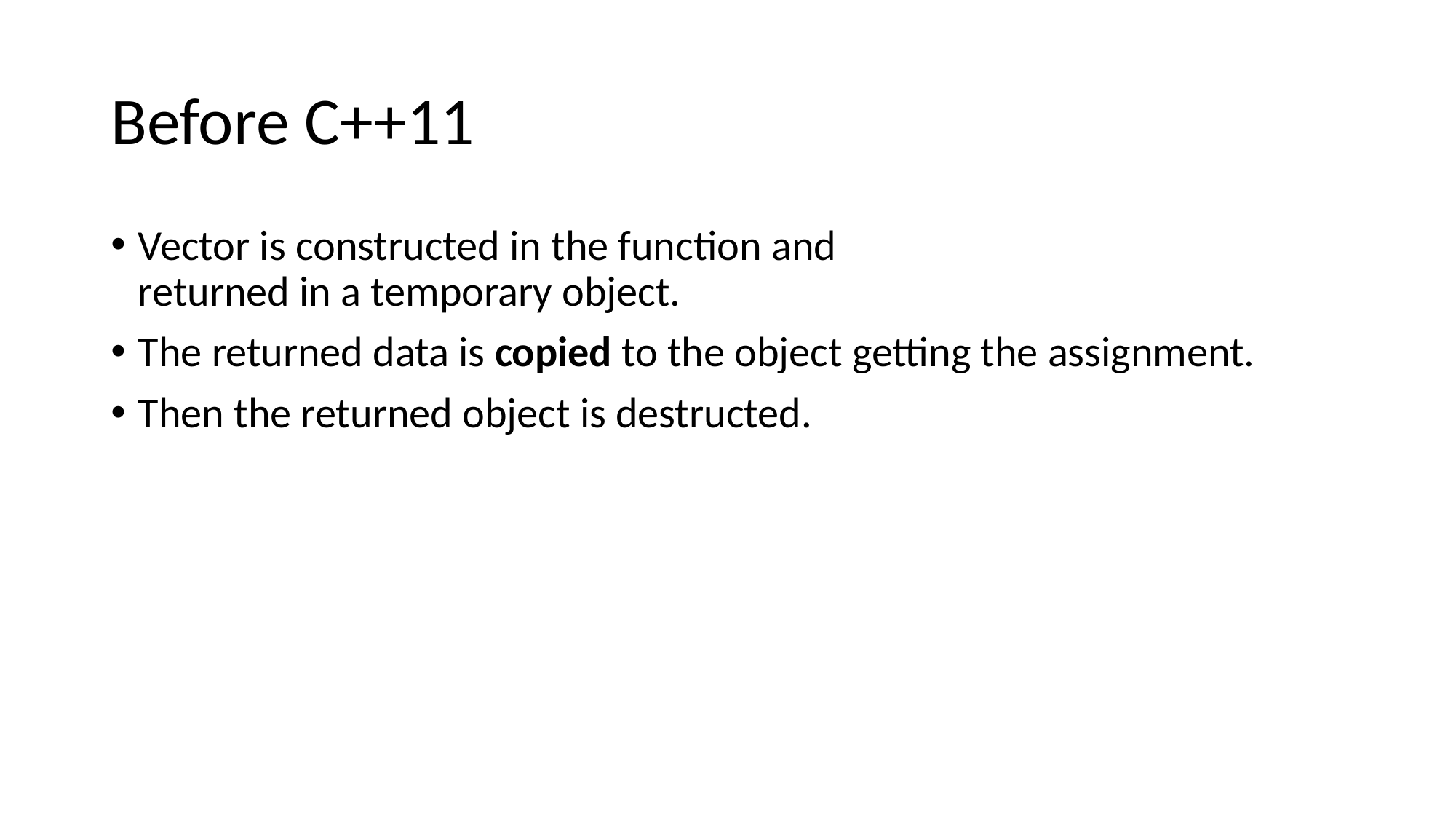

# Before C++11
Vector is constructed in the function and
returned in a temporary object.
The returned data is copied to the object getting the assignment.
Then the returned object is destructed.